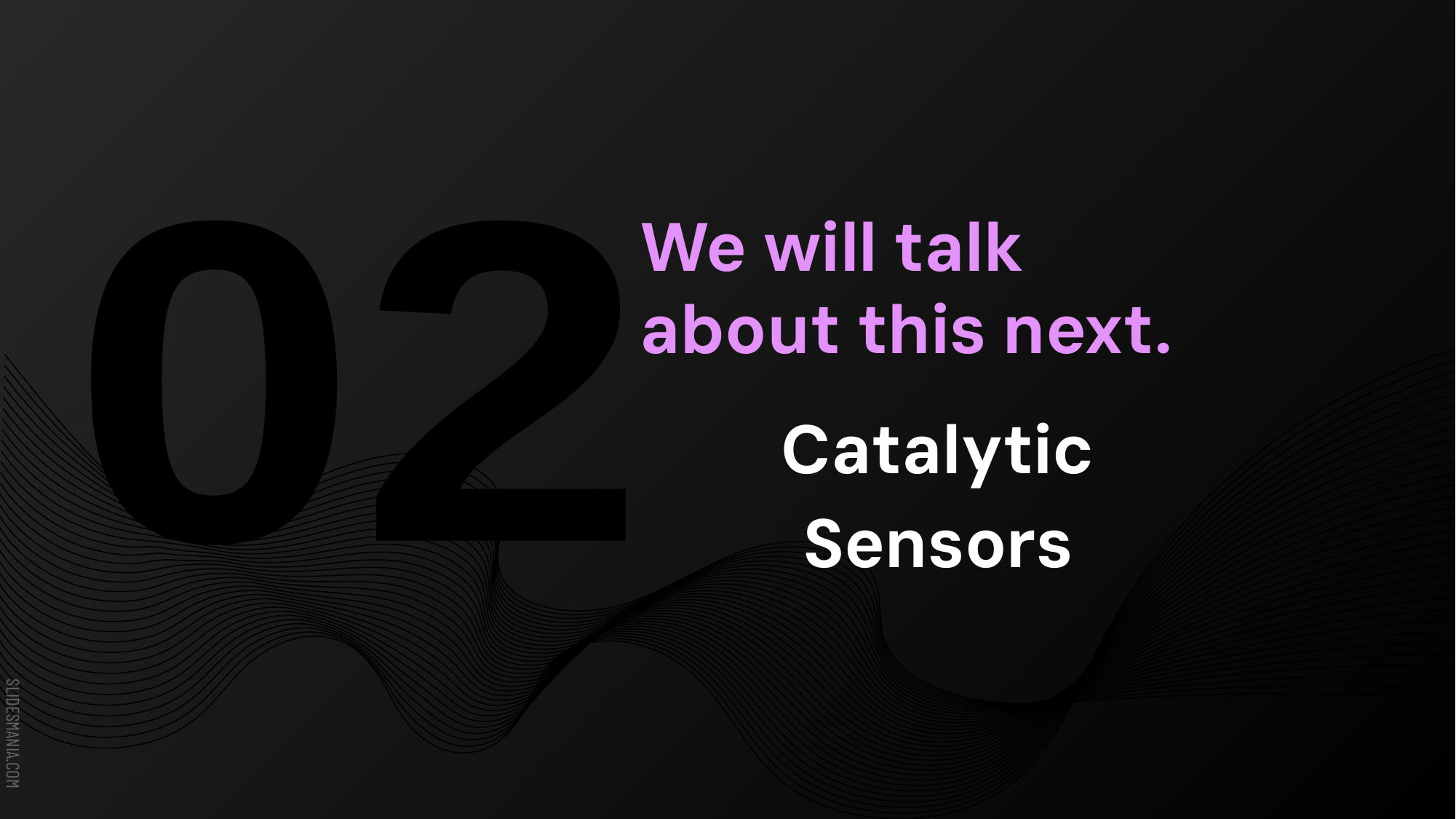

# We will talk about this next.
02
Catalytic Sensors